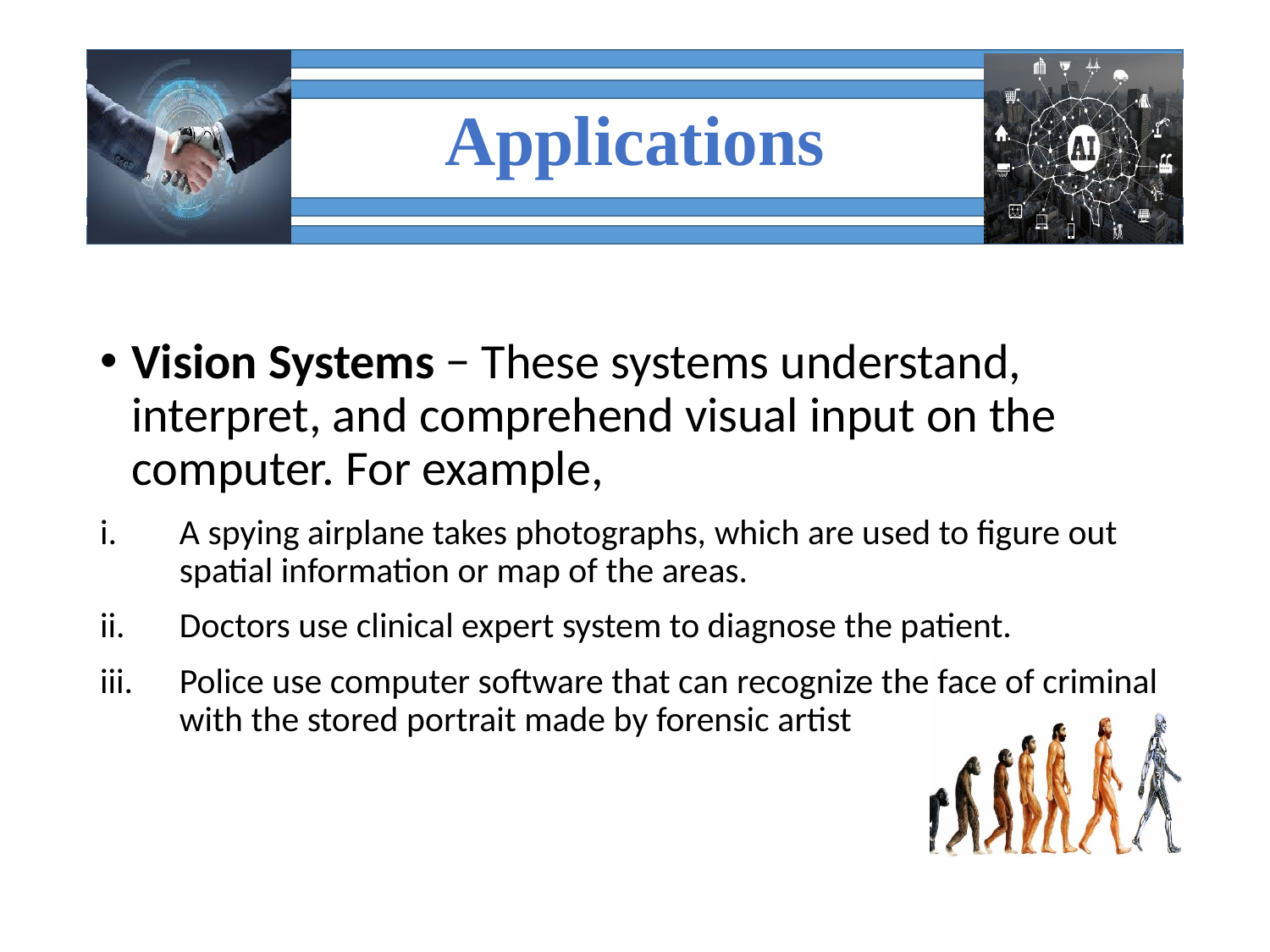

# Applications

Vision Systems − These systems understand, interpret, and comprehend visual input on the computer. For example,
A spying airplane takes photographs, which are used to figure out spatial information or map of the areas.
Doctors use clinical expert system to diagnose the patient.
Police use computer software that can recognize the face of criminal with the stored portrait made by forensic artist